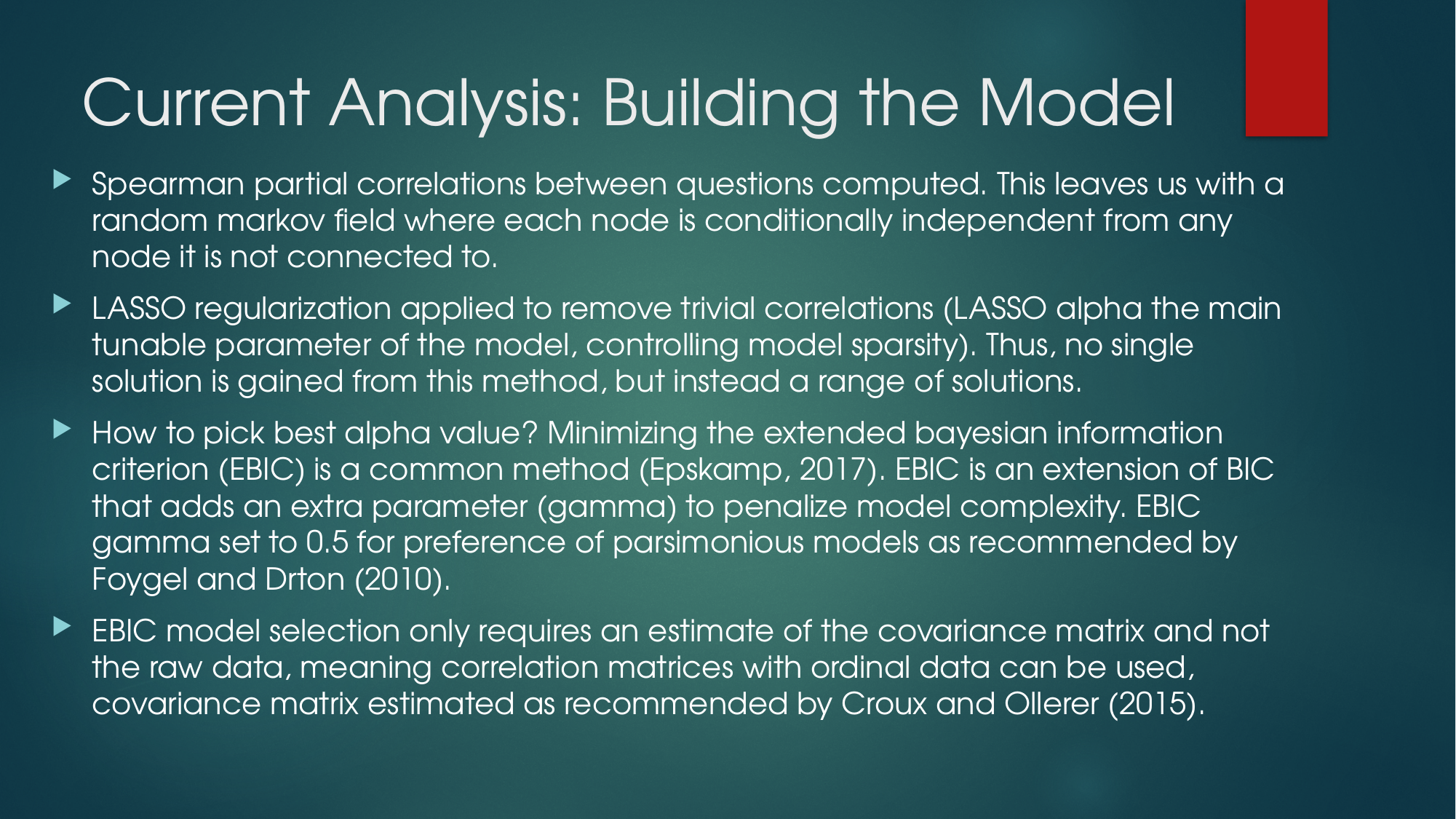

# Current Analysis: Building the Model
Spearman partial correlations between questions computed. This leaves us with a random markov field where each node is conditionally independent from any node it is not connected to.
LASSO regularization applied to remove trivial correlations (LASSO alpha the main tunable parameter of the model, controlling model sparsity). Thus, no single solution is gained from this method, but instead a range of solutions.
How to pick best alpha value? Minimizing the extended bayesian information criterion (EBIC) is a common method (Epskamp, 2017). EBIC is an extension of BIC that adds an extra parameter (gamma) to penalize model complexity. EBIC gamma set to 0.5 for preference of parsimonious models as recommended by Foygel and Drton (2010).
EBIC model selection only requires an estimate of the covariance matrix and not the raw data, meaning correlation matrices with ordinal data can be used, covariance matrix estimated as recommended by Croux and Ollerer (2015).